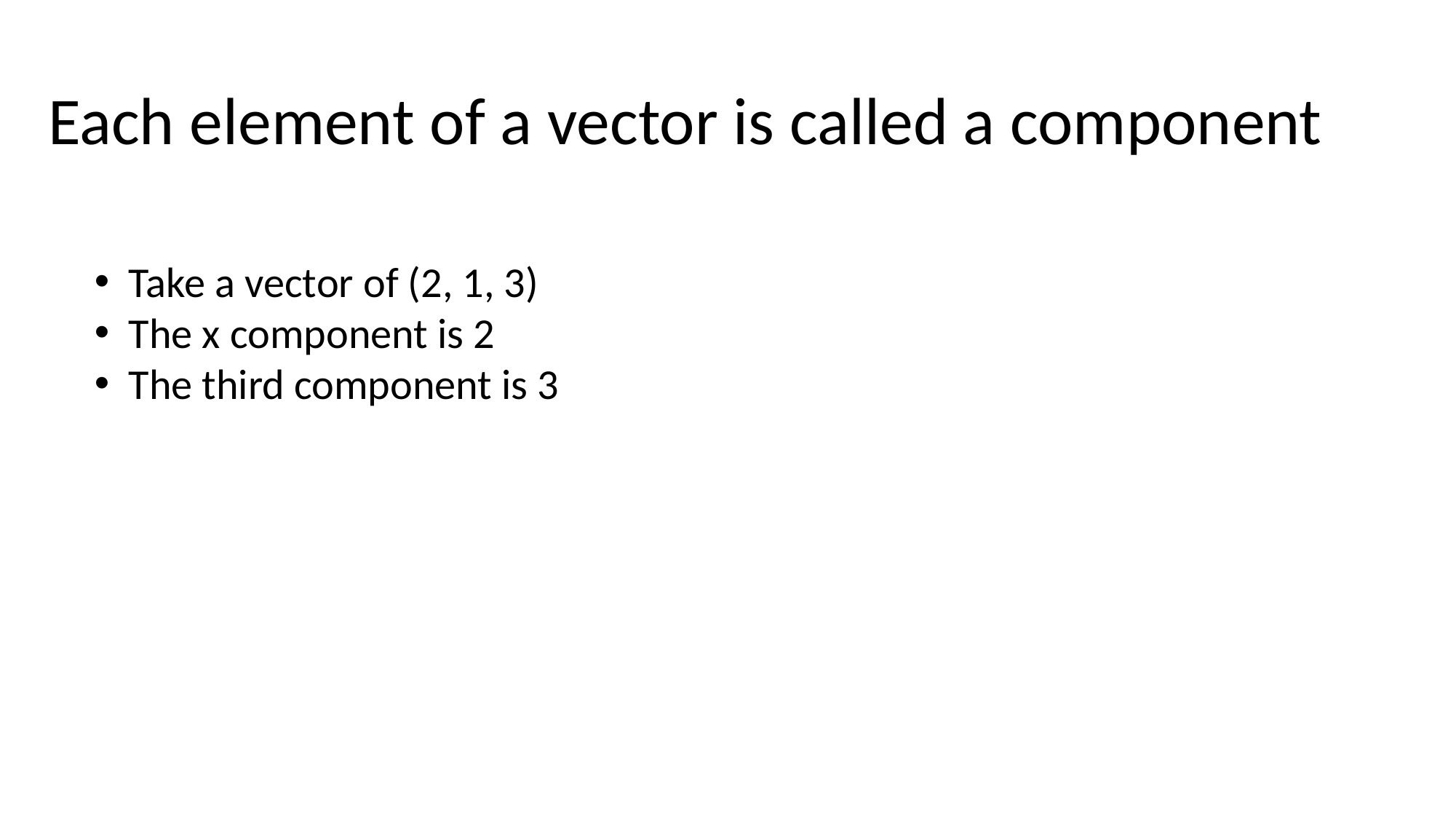

# Each element of a vector is called a component
Take a vector of (2, 1, 3)
The x component is 2
The third component is 3